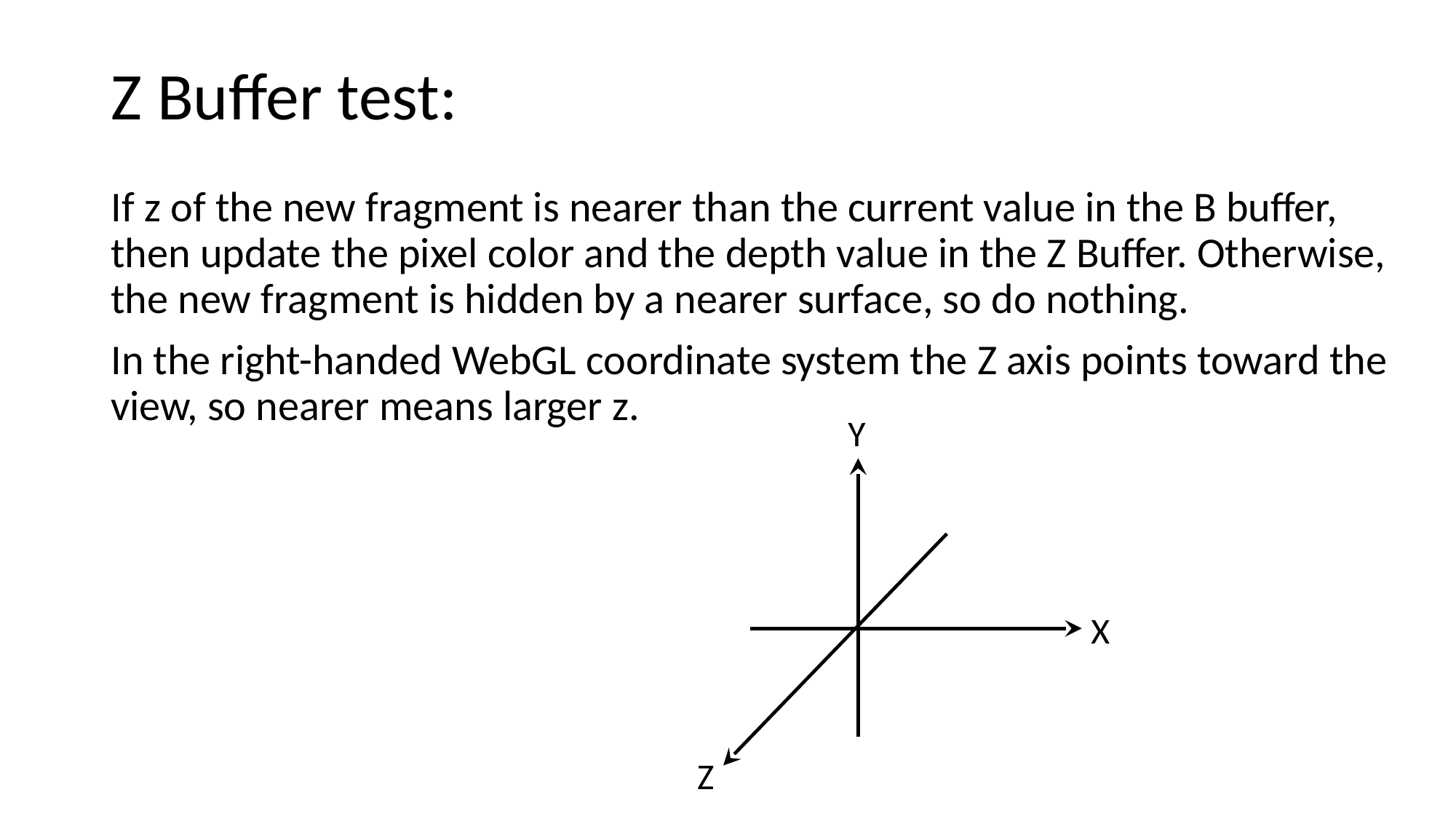

# Z Buffer test:
If z of the new fragment is nearer than the current value in the B buffer, then update the pixel color and the depth value in the Z Buffer. Otherwise, the new fragment is hidden by a nearer surface, so do nothing.
In the right-handed WebGL coordinate system the Z axis points toward the view, so nearer means larger z.
Y
X
Z